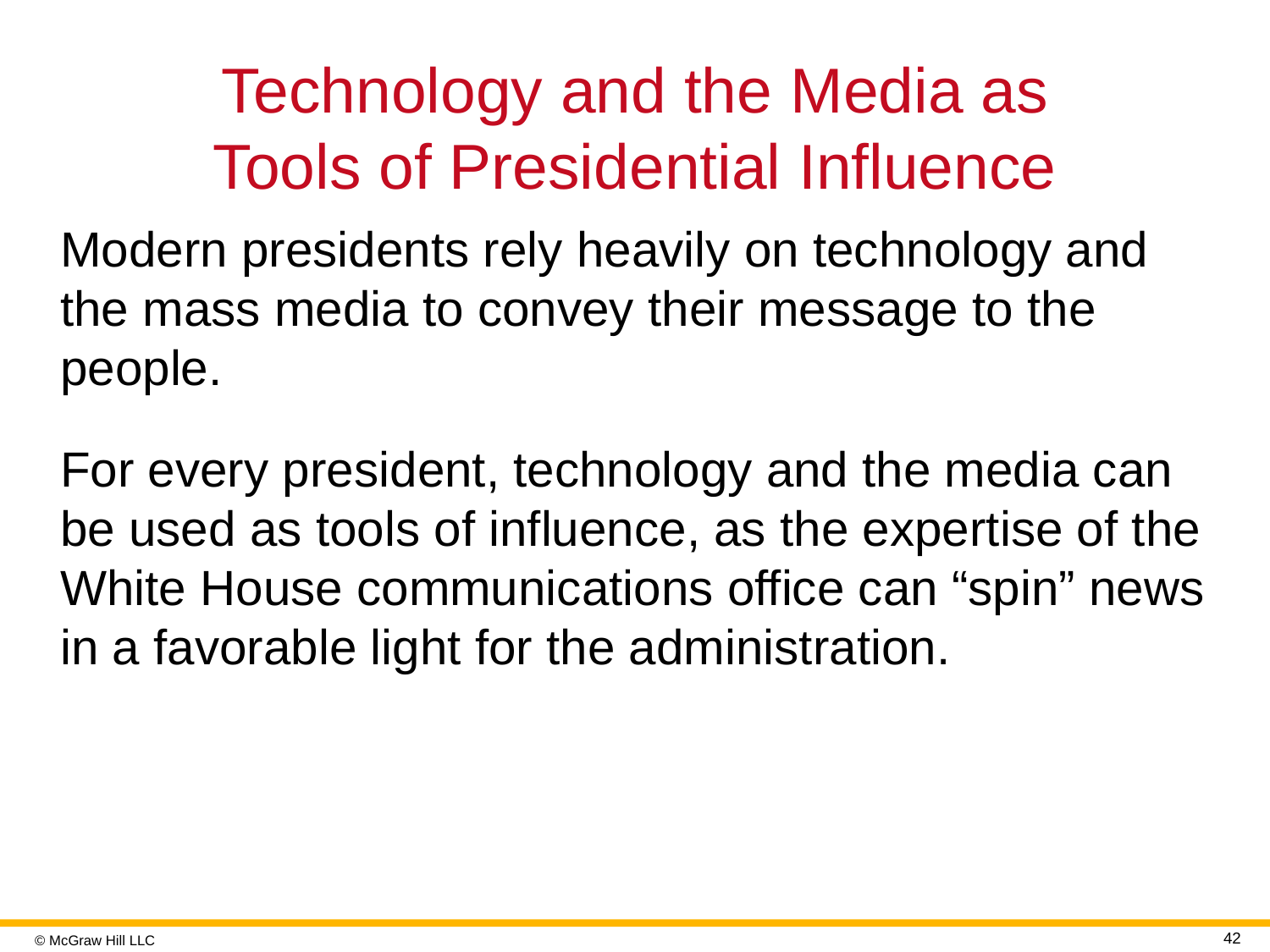

# Technology and the Media as Tools of Presidential Influence
Modern presidents rely heavily on technology and the mass media to convey their message to the people.
For every president, technology and the media can be used as tools of influence, as the expertise of the White House communications office can “spin” news in a favorable light for the administration.
42